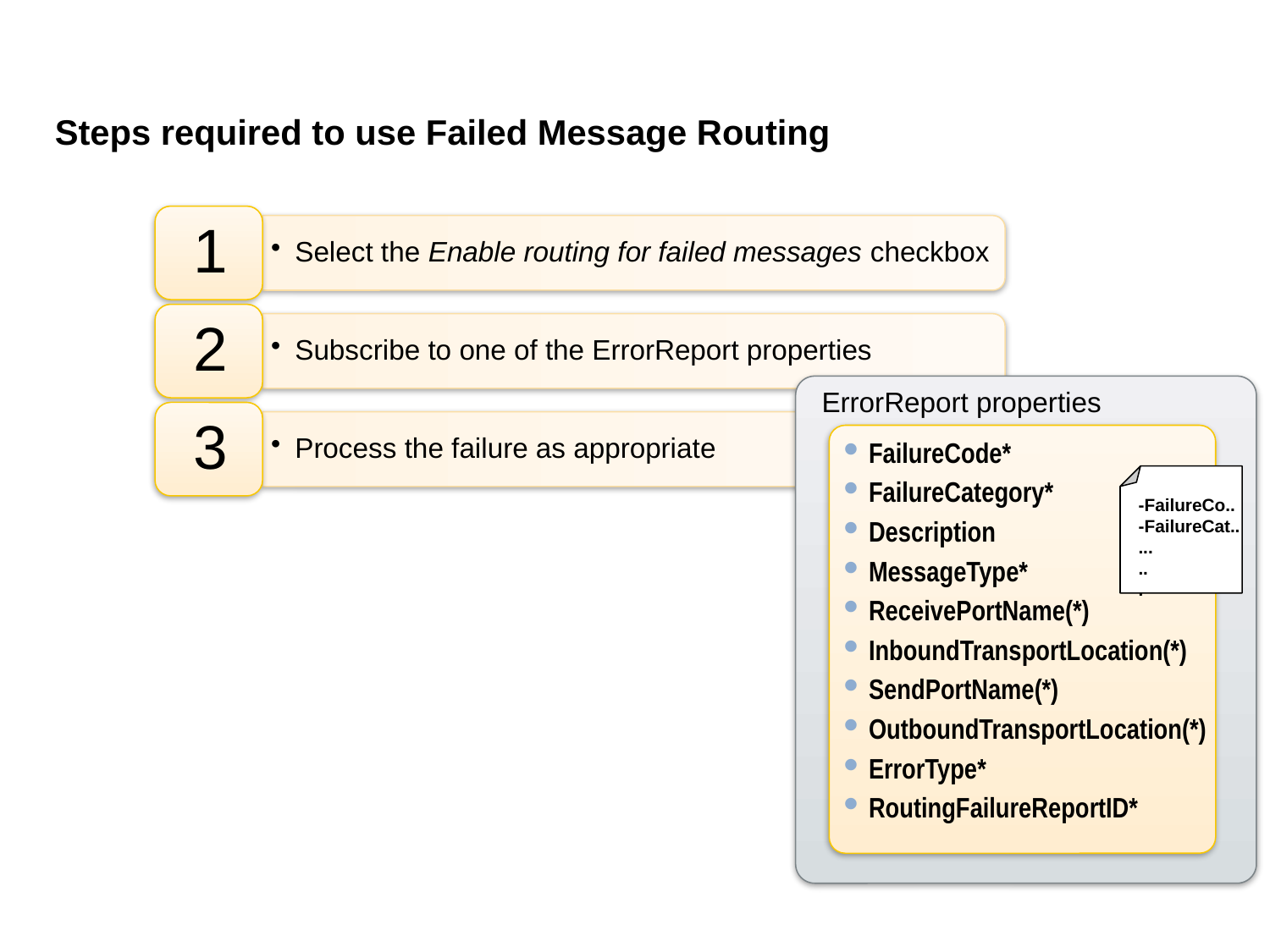

# Steps required to use Failed Message Routing
Select the Enable routing for failed messages checkbox
1
Subscribe to one of the ErrorReport properties
2
Process the failure as appropriate
3
ErrorReport properties
FailureCode*
FailureCategory*
Description
MessageType*
ReceivePortName(*)
InboundTransportLocation(*)
SendPortName(*)
OutboundTransportLocation(*)
ErrorType*
RoutingFailureReportID*

-FailureCo..
-FailureCat..
...
..
.